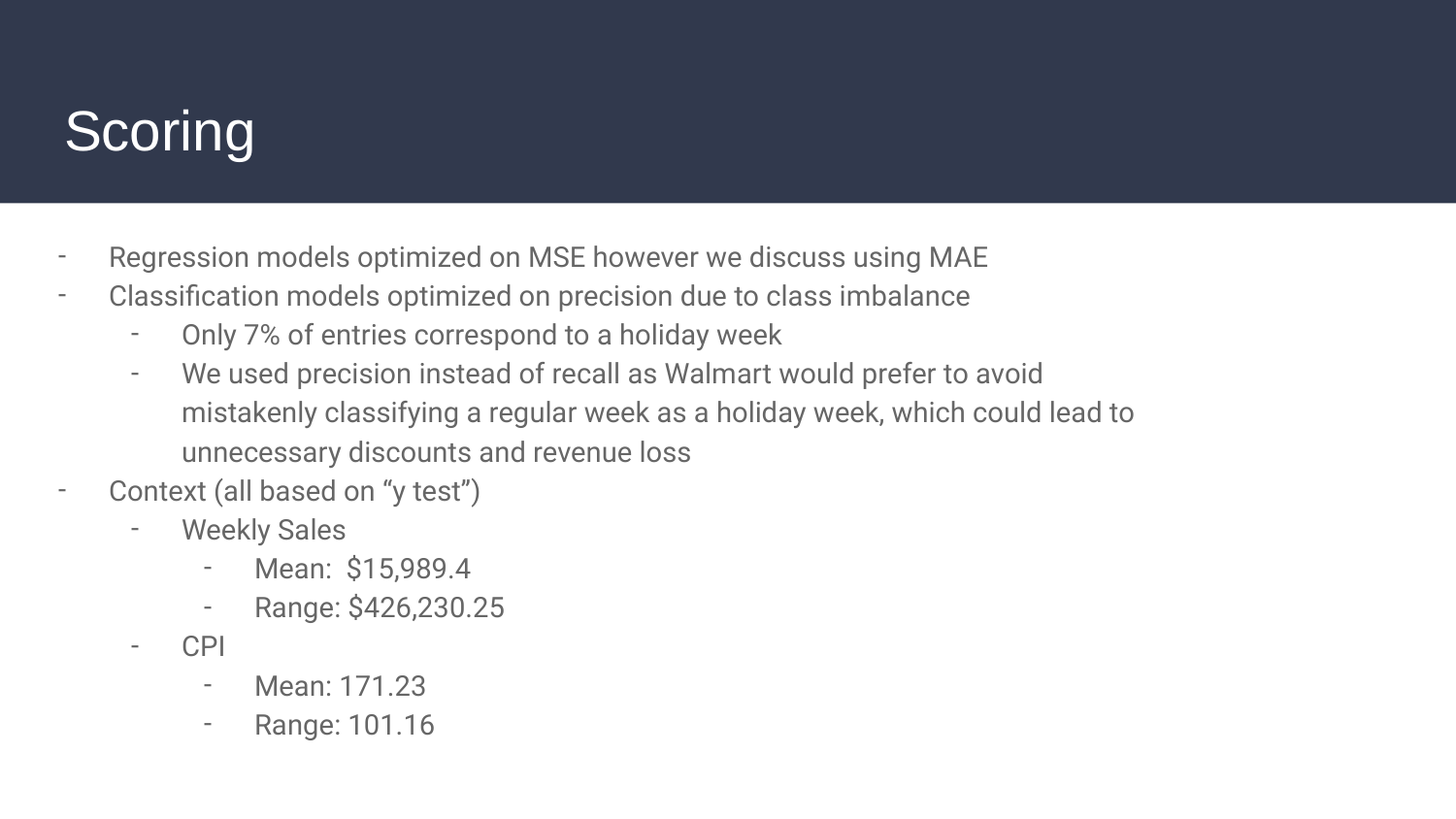

# Scoring
Regression models optimized on MSE however we discuss using MAE
Classification models optimized on precision due to class imbalance
Only 7% of entries correspond to a holiday week
We used precision instead of recall as Walmart would prefer to avoid mistakenly classifying a regular week as a holiday week, which could lead to unnecessary discounts and revenue loss
Context (all based on “y test”)
Weekly Sales
Mean:  $15,989.4
Range: $426,230.25
CPI
Mean: 171.23
Range: 101.16